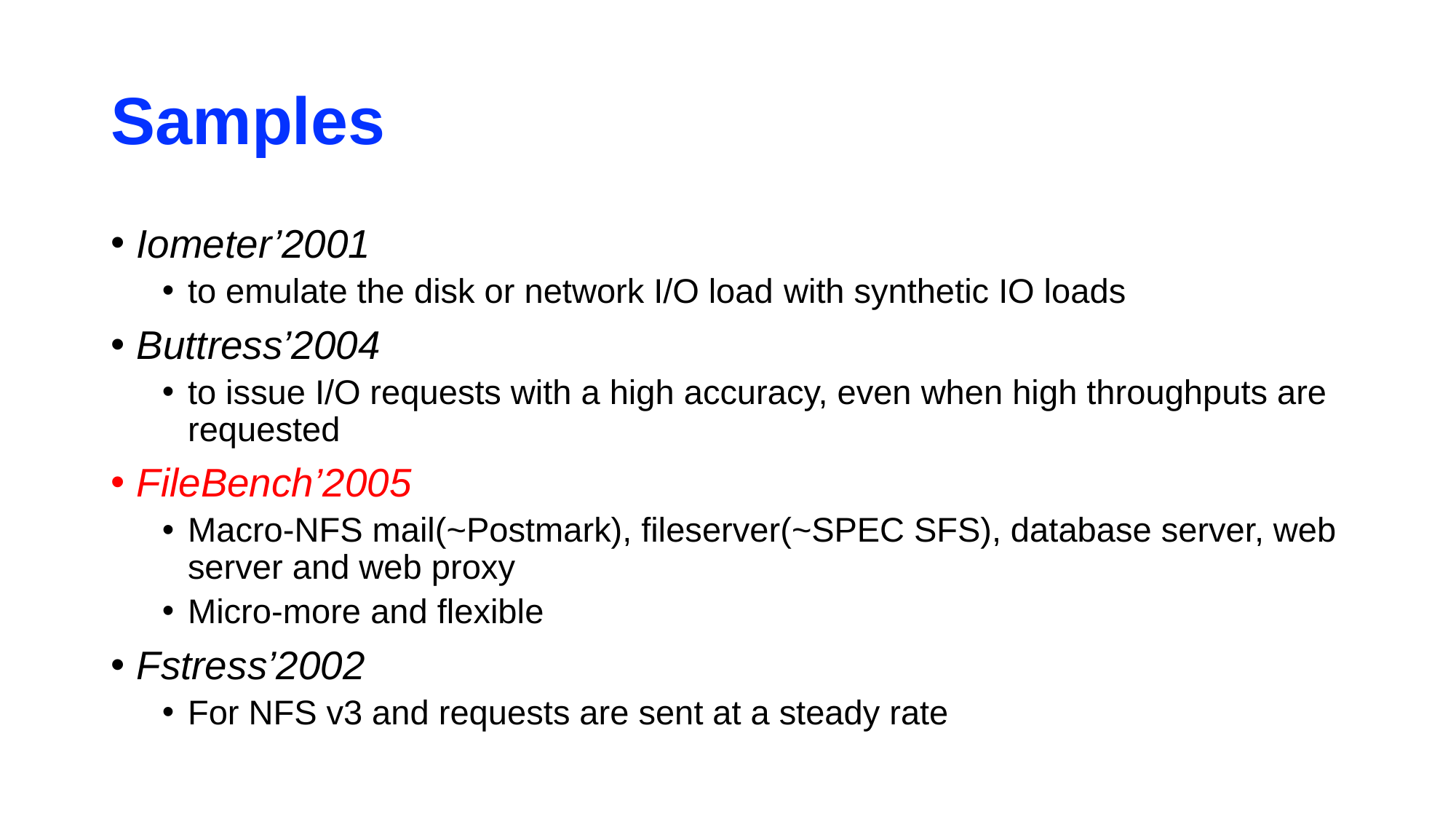

# Samples
Iometer’2001
to emulate the disk or network I/O load with synthetic IO loads
Buttress’2004
to issue I/O requests with a high accuracy, even when high throughputs are requested
FileBench’2005
Macro-NFS mail(~Postmark), fileserver(~SPEC SFS), database server, web server and web proxy
Micro-more and flexible
Fstress’2002
For NFS v3 and requests are sent at a steady rate